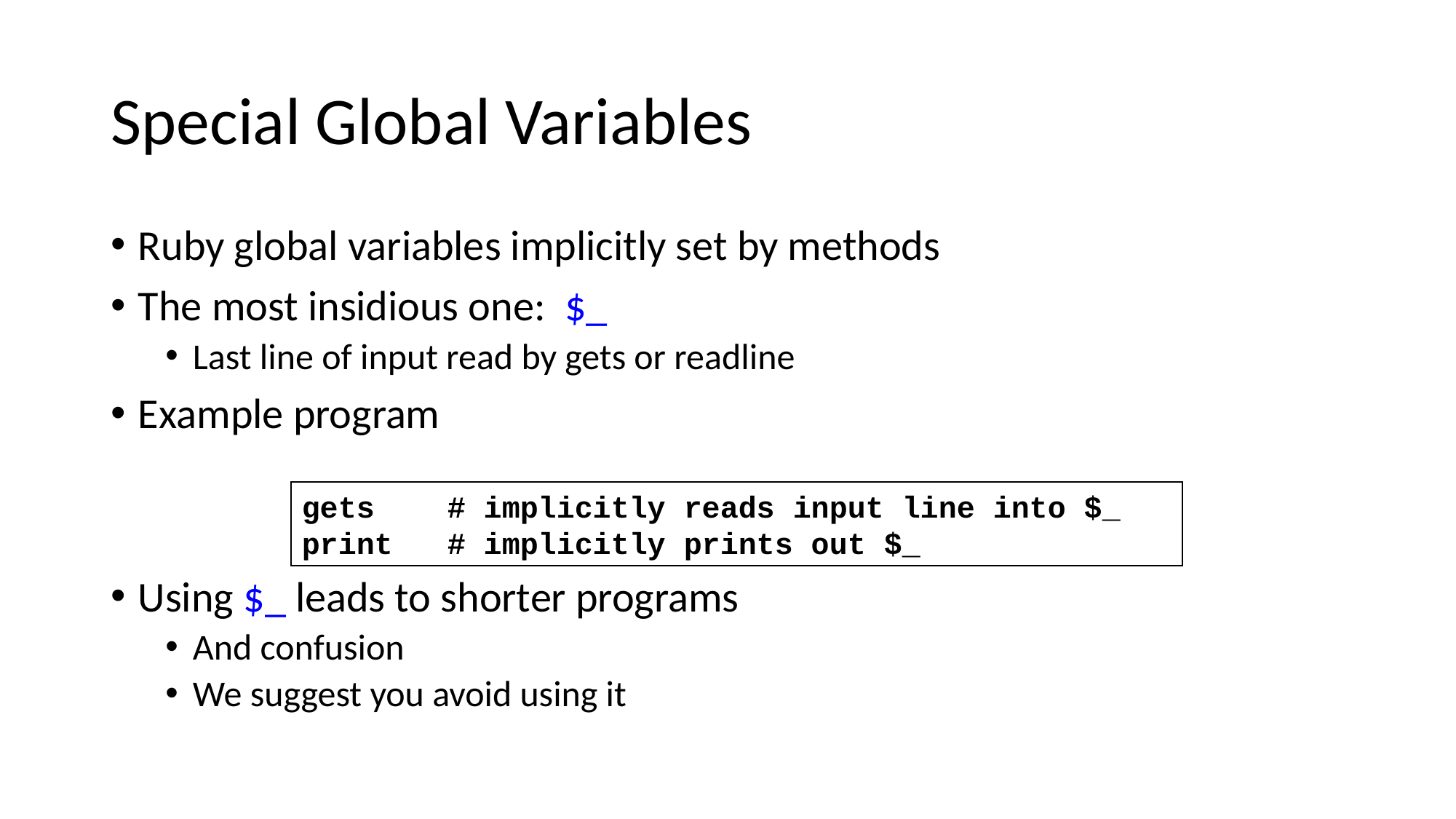

# Special Global Variables
Ruby global variables implicitly set by methods
The most insidious one:  $_
Last line of input read by gets or readline
Example program

Using $_ leads to shorter programs
And confusion
We suggest you avoid using it
gets    # implicitly reads input line into $_
print   # implicitly prints out $_